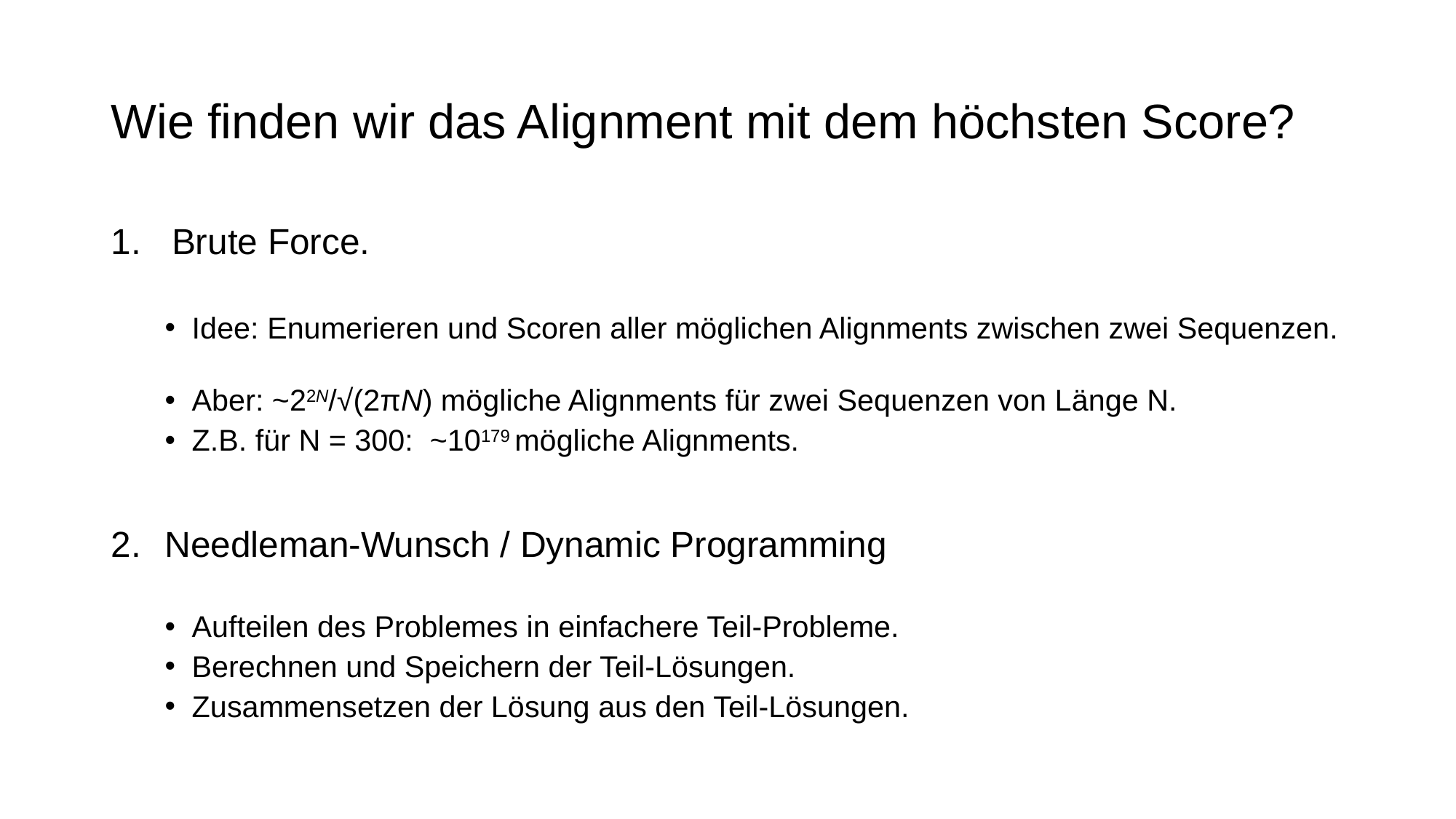

# Wie finden wir das Alignment mit dem höchsten Score?
Brute Force.
Idee: Enumerieren und Scoren aller möglichen Alignments zwischen zwei Sequenzen.
Aber: ~22N/√(2πN) mögliche Alignments für zwei Sequenzen von Länge N.
Z.B. für N = 300:  ~10179 mögliche Alignments.

Needleman-Wunsch / Dynamic Programming
Aufteilen des Problemes in einfachere Teil-Probleme.
Berechnen und Speichern der Teil-Lösungen.
Zusammensetzen der Lösung aus den Teil-Lösungen.